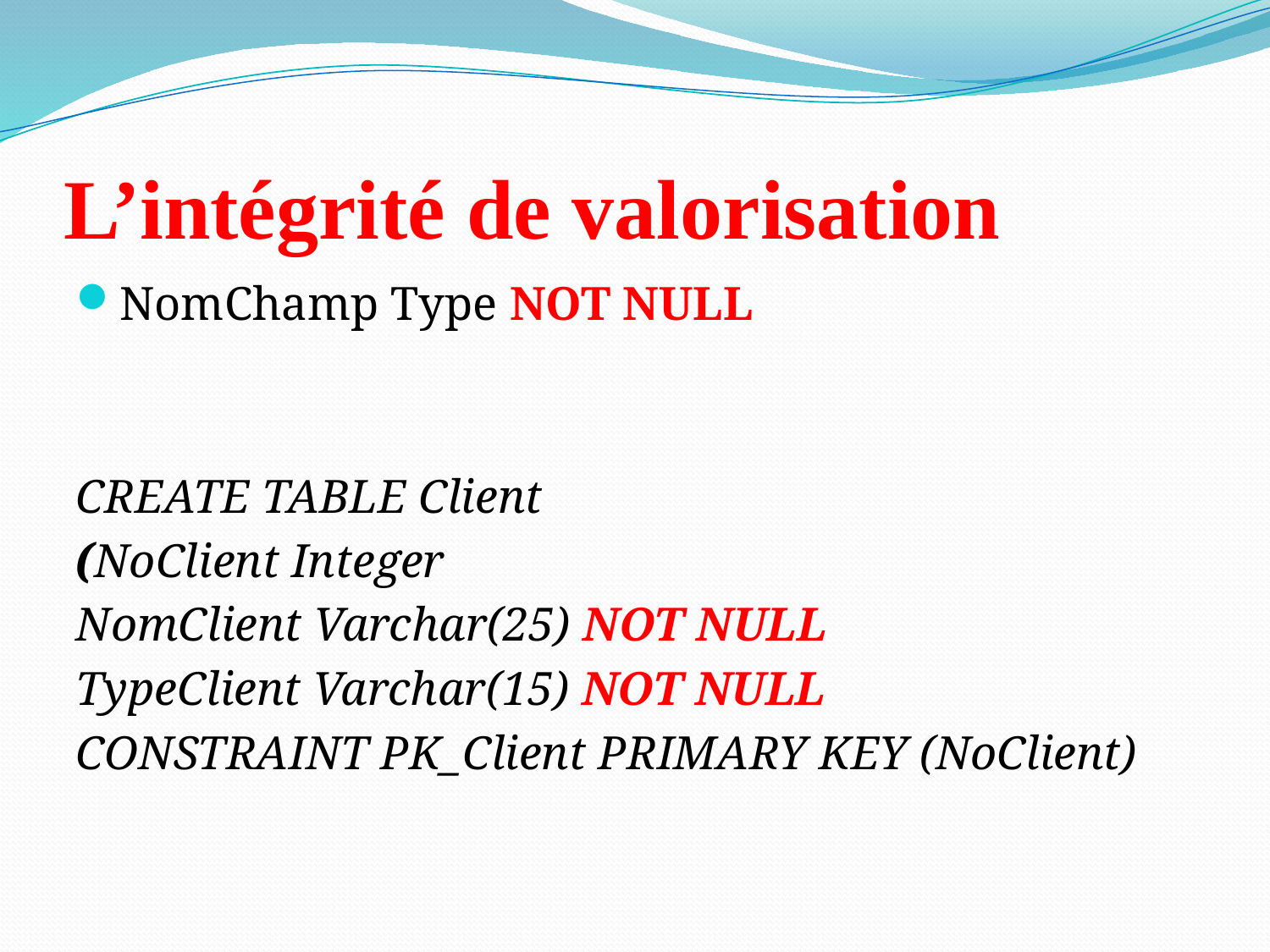

# L’intégrité de valorisation
NomChamp Type NOT NULL

CREATE TABLE Client
(NoClient Integer
NomClient Varchar(25) NOT NULL
TypeClient Varchar(15) NOT NULL
CONSTRAINT PK_Client PRIMARY KEY (NoClient)